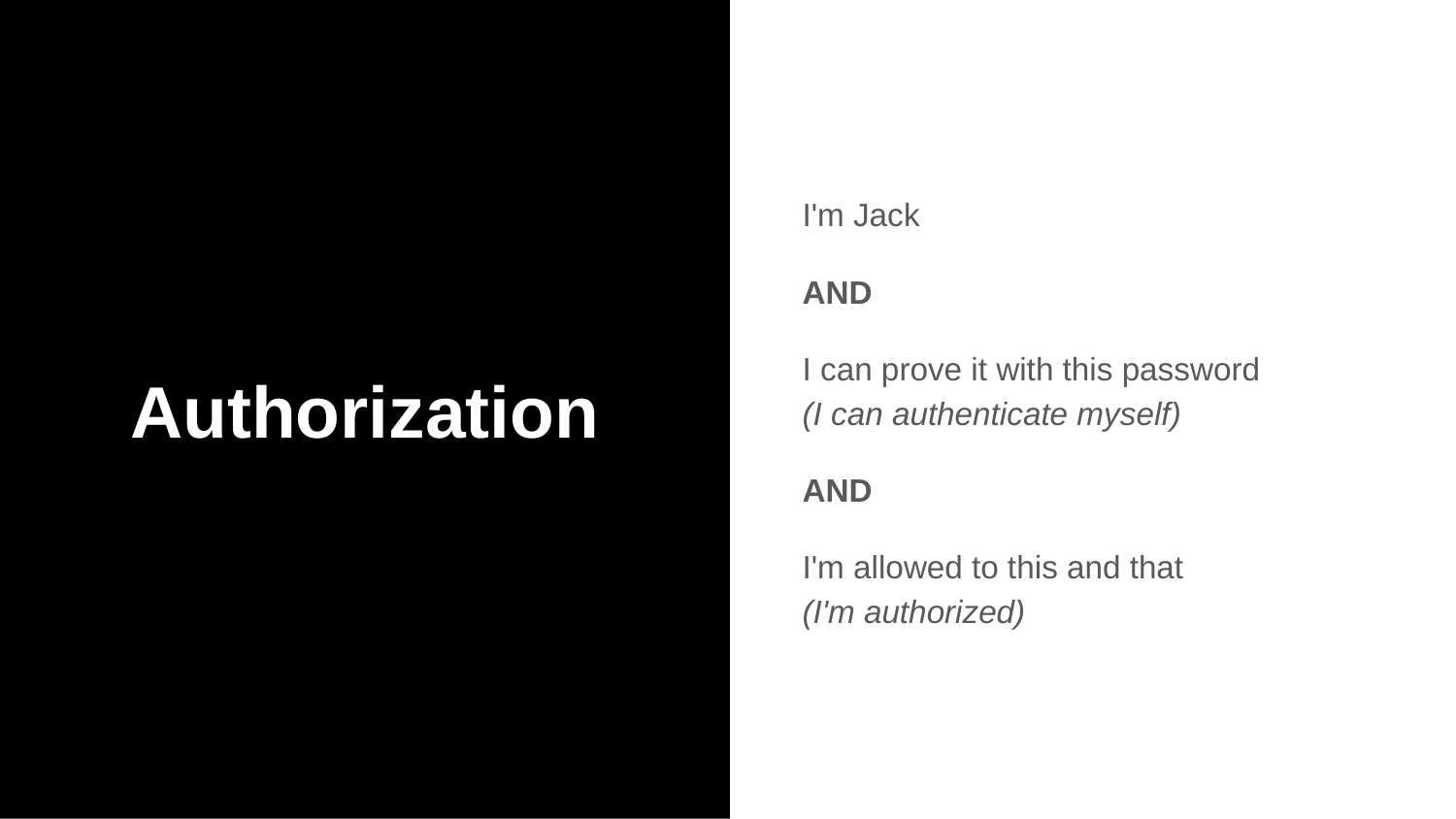

# Authorization
I'm Jack
AND
I can prove it with this password
(I can authenticate myself)
AND
I'm allowed to this and that
(I'm authorized)